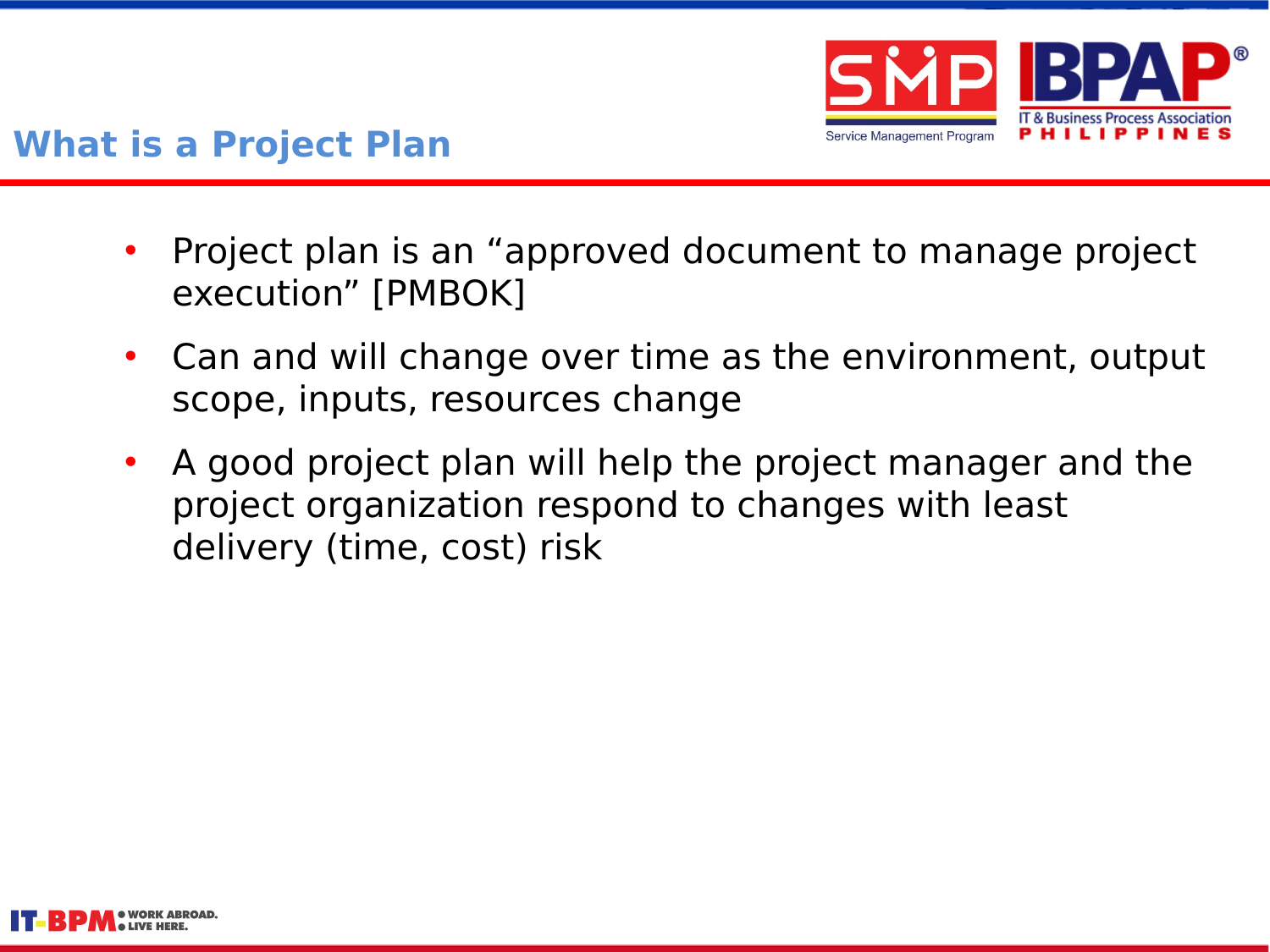

# What is a Project Plan
Project plan is an “approved document to manage project execution” [PMBOK]
Can and will change over time as the environment, output scope, inputs, resources change
A good project plan will help the project manager and the project organization respond to changes with least delivery (time, cost) risk